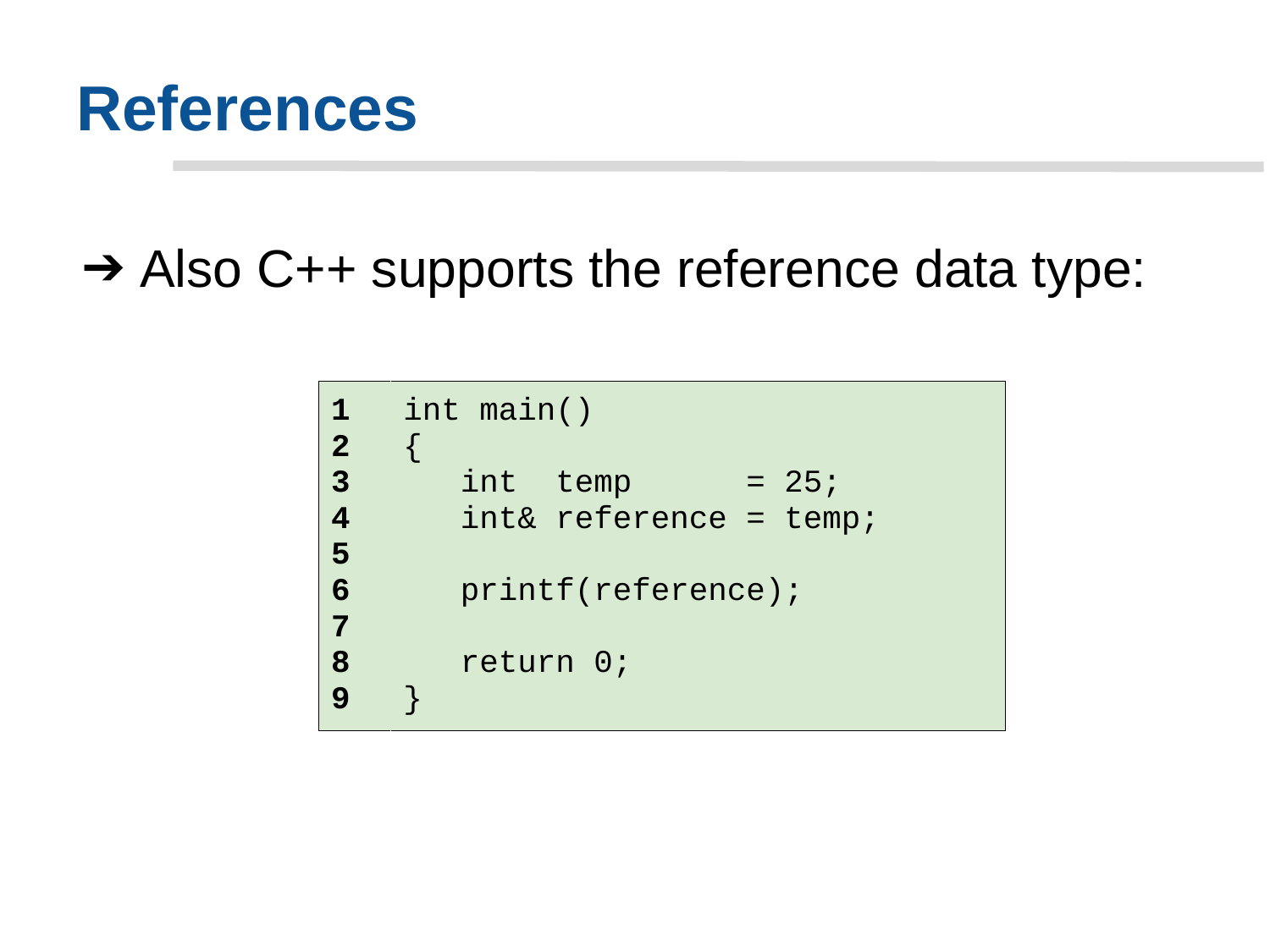

# References
Also C++ supports the reference data type:

| 1 2 3 4 5 6 7 8 9 | int main() { int temp = 25; int& reference = temp; printf(reference); return 0; } |
| --- | --- |